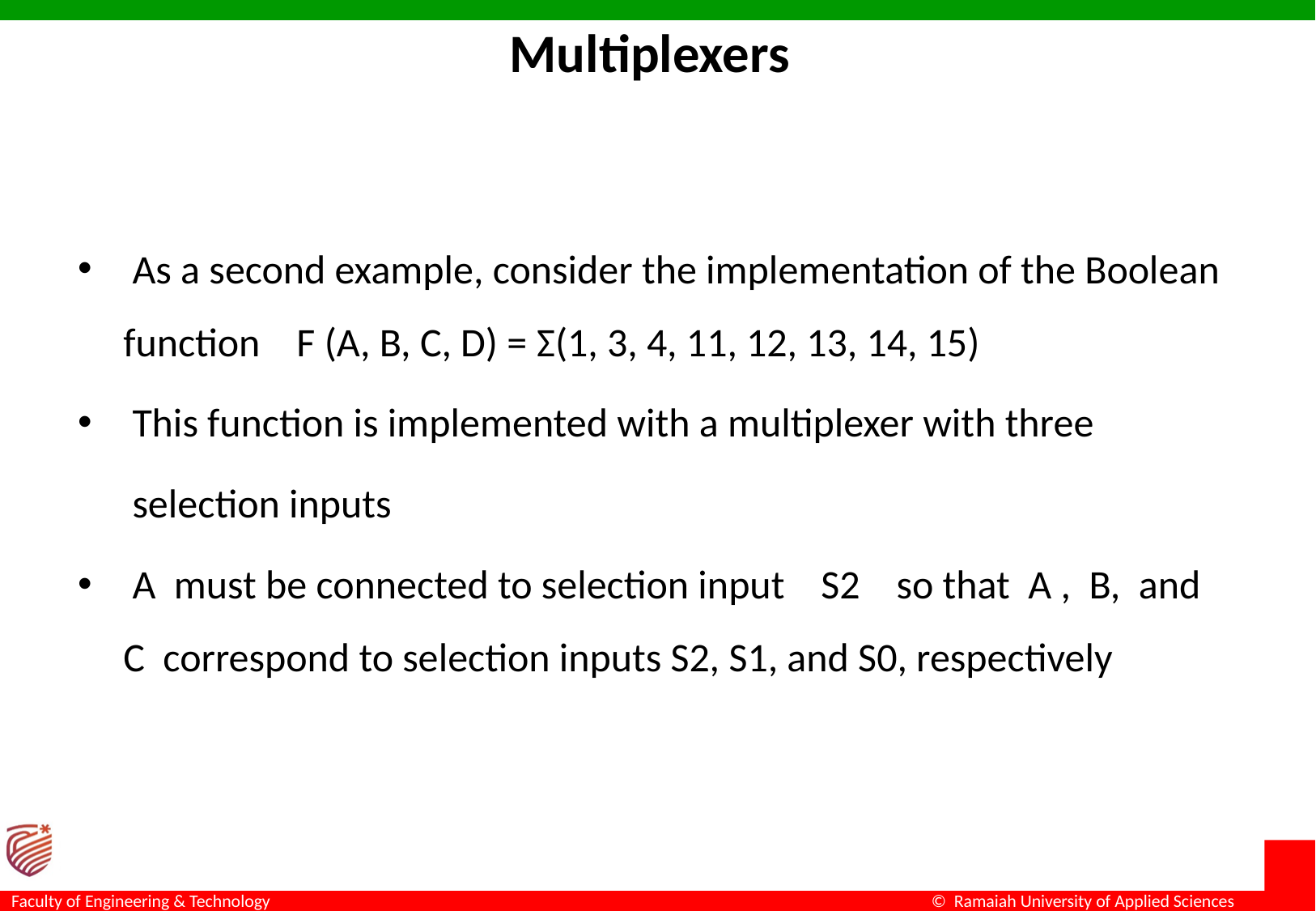

Multiplexers
 As a second example, consider the implementation of the Boolean function    F (A, B, C, D) = Σ(1, 3, 4, 11, 12, 13, 14, 15)
 This function is implemented with a multiplexer with three
      selection inputs
 A  must be connected to selection input    S2    so that  A ,  B,  and  C  correspond to selection inputs S2, S1, and S0, respectively